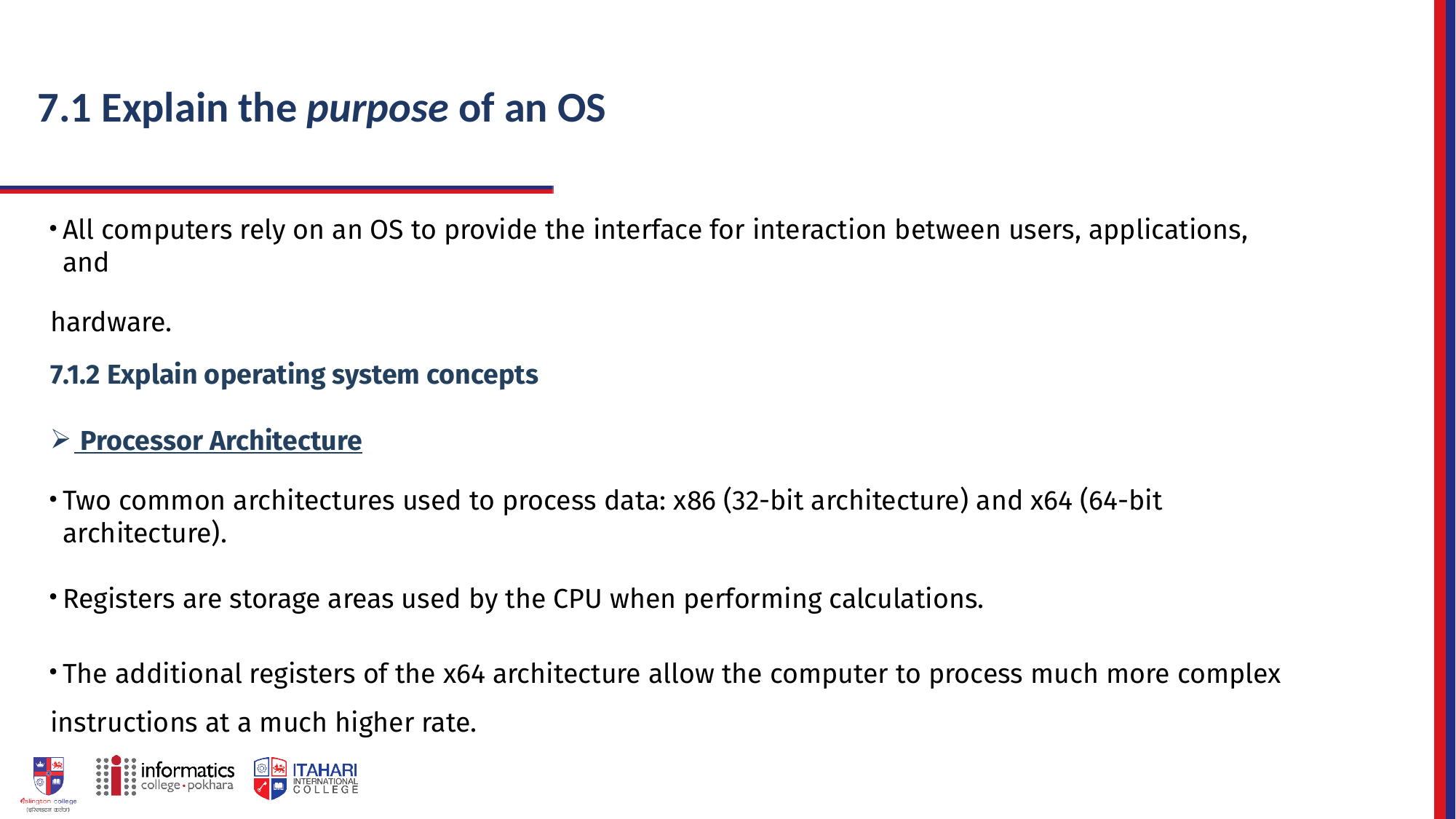

# 7.1 Explain the purpose of an OS
All computers rely on an OS to provide the interface for interaction between users, applications, and
hardware.
7.1.2 Explain operating system concepts

 Processor Architecture
Two common architectures used to process data: x86 (32-bit architecture) and x64 (64-bit architecture).

Registers are storage areas used by the CPU when performing calculations.

The additional registers of the x64 architecture allow the computer to process much more complex
instructions at a much higher rate.